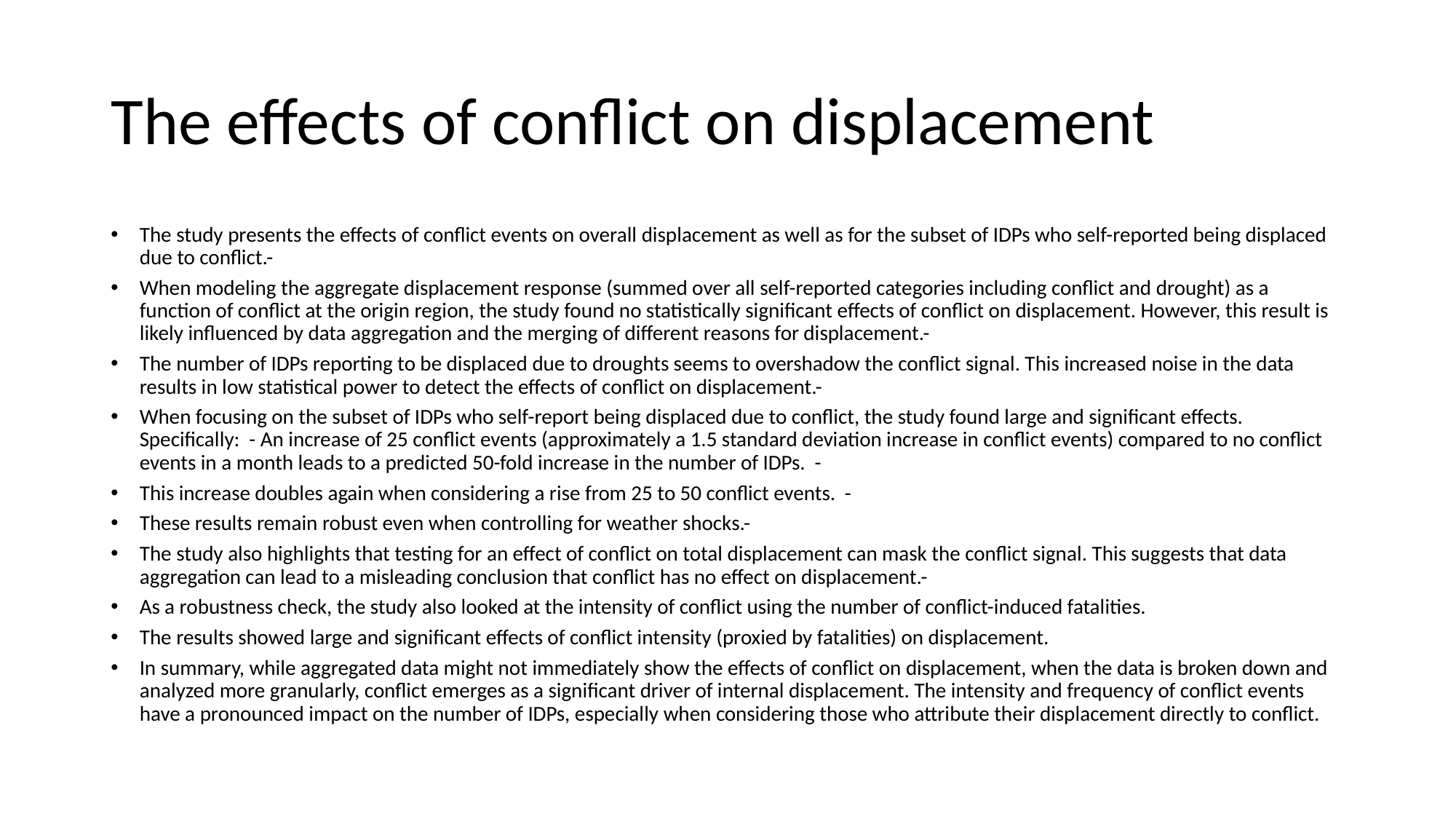

# The effects of conflict on displacement
The study presents the effects of conflict events on overall displacement as well as for the subset of IDPs who self-reported being displaced due to conflict.-
When modeling the aggregate displacement response (summed over all self-reported categories including conflict and drought) as a function of conflict at the origin region, the study found no statistically significant effects of conflict on displacement. However, this result is likely influenced by data aggregation and the merging of different reasons for displacement.-
The number of IDPs reporting to be displaced due to droughts seems to overshadow the conflict signal. This increased noise in the data results in low statistical power to detect the effects of conflict on displacement.-
When focusing on the subset of IDPs who self-report being displaced due to conflict, the study found large and significant effects. Specifically:  - An increase of 25 conflict events (approximately a 1.5 standard deviation increase in conflict events) compared to no conflict events in a month leads to a predicted 50-fold increase in the number of IDPs.  -
This increase doubles again when considering a rise from 25 to 50 conflict events.  -
These results remain robust even when controlling for weather shocks.-
The study also highlights that testing for an effect of conflict on total displacement can mask the conflict signal. This suggests that data aggregation can lead to a misleading conclusion that conflict has no effect on displacement.-
As a robustness check, the study also looked at the intensity of conflict using the number of conflict-induced fatalities.
The results showed large and significant effects of conflict intensity (proxied by fatalities) on displacement.
In summary, while aggregated data might not immediately show the effects of conflict on displacement, when the data is broken down and analyzed more granularly, conflict emerges as a significant driver of internal displacement. The intensity and frequency of conflict events have a pronounced impact on the number of IDPs, especially when considering those who attribute their displacement directly to conflict.